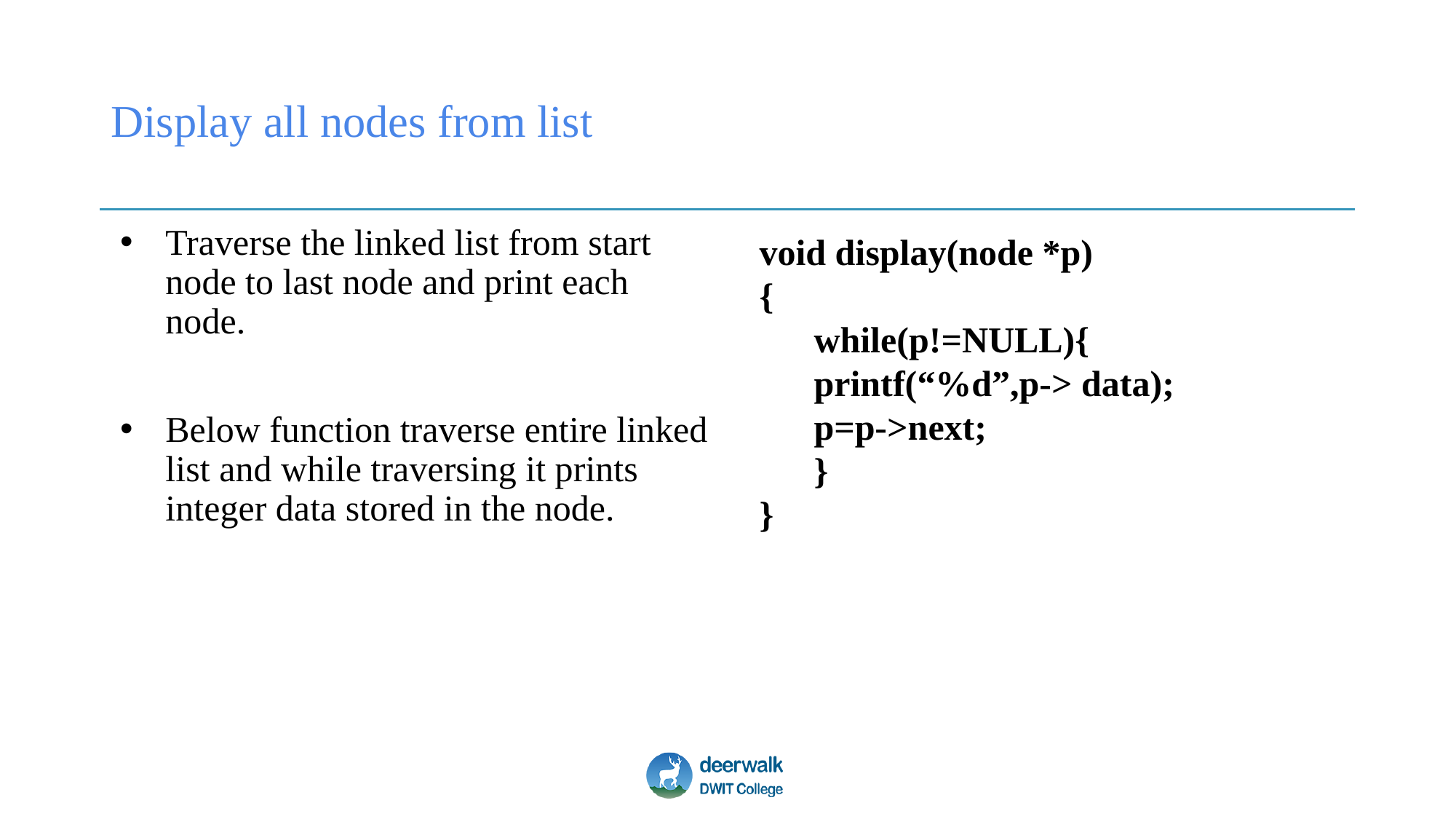

# Display all nodes from list
Traverse the linked list from start node to last node and print each node.

Below function traverse entire linked list and while traversing it prints integer data stored in the node.
void display(node *p)
{
while(p!=NULL){
printf(“%d”,p-> data);
p=p->next;
}
}